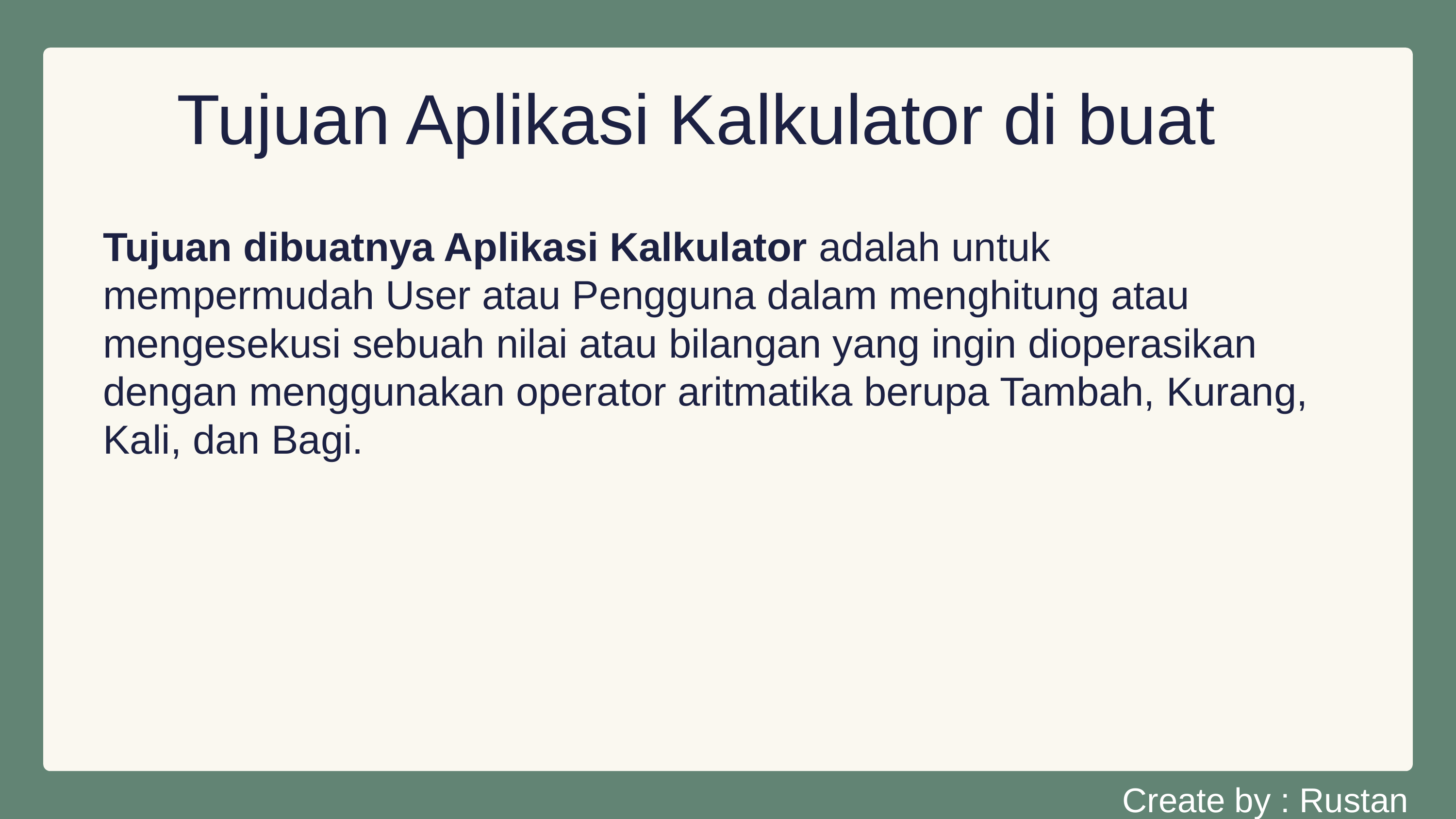

Tujuan Aplikasi Kalkulator di buat
Tujuan dibuatnya Aplikasi Kalkulator adalah untuk mempermudah User atau Pengguna dalam menghitung atau mengesekusi sebuah nilai atau bilangan yang ingin dioperasikan dengan menggunakan operator aritmatika berupa Tambah, Kurang, Kali, dan Bagi.
Create by : Rustan